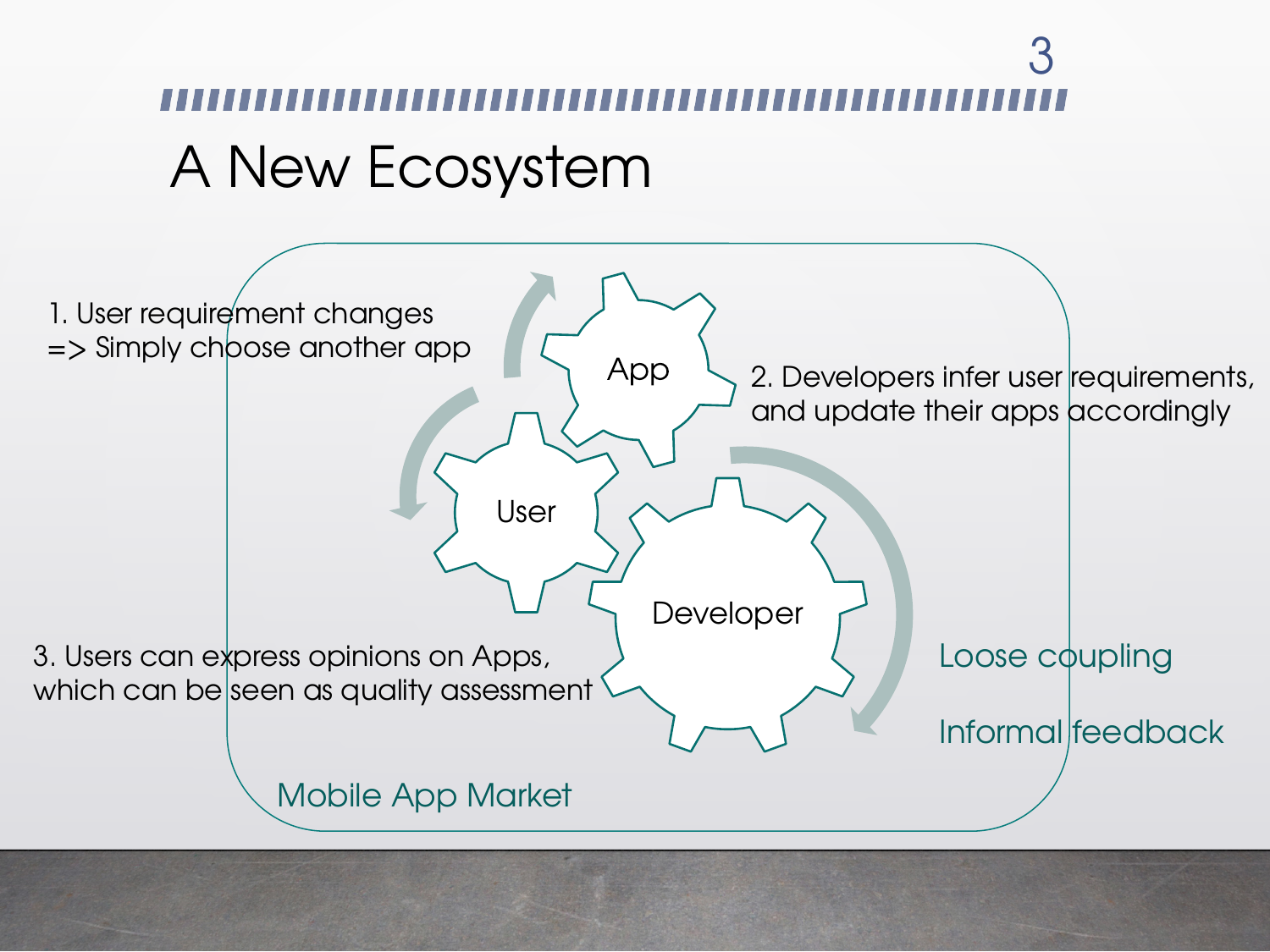

3
# A New Ecosystem

Developer
User
App
1. User requirement changes
=> Simply choose another app
2. Developers infer user requirements, and update their apps accordingly
Loose coupling

Informal feedback
3. Users can express opinions on Apps, which can be seen as quality assessment
Mobile App Market